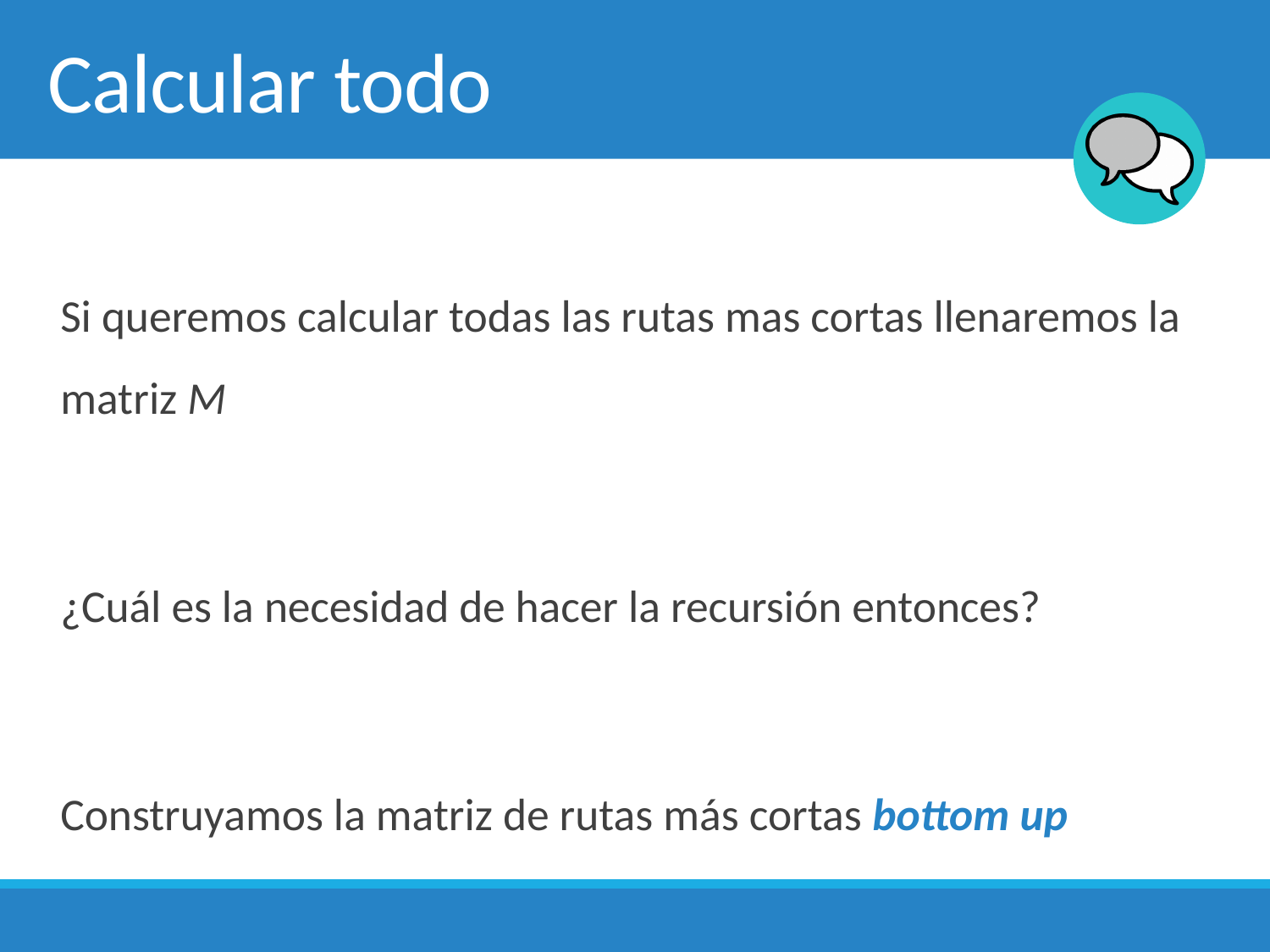

# Calcular todo
Si queremos calcular todas las rutas mas cortas llenaremos la matriz M

¿Cuál es la necesidad de hacer la recursión entonces?

Construyamos la matriz de rutas más cortas bottom up